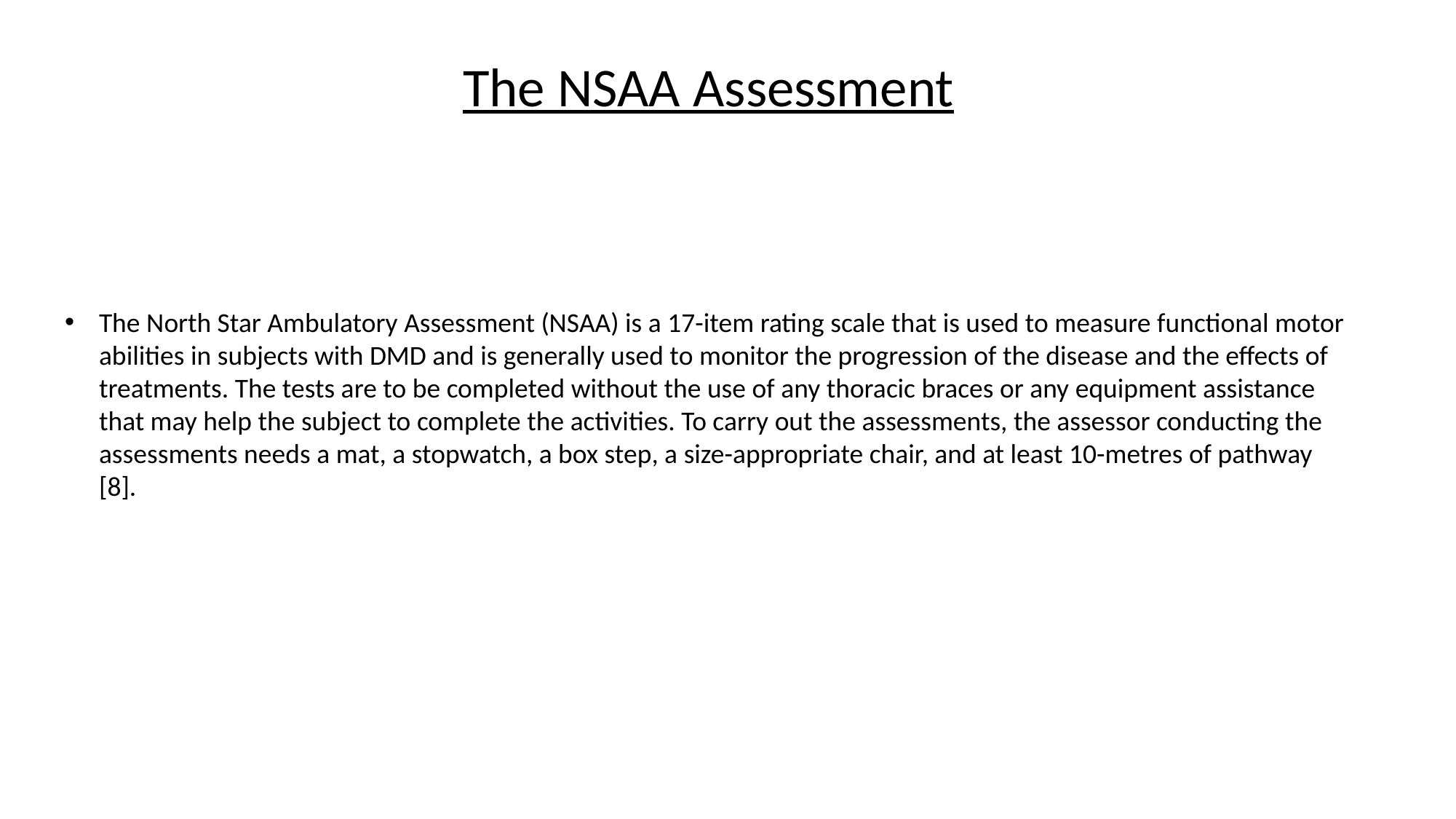

The NSAA Assessment

The North Star Ambulatory Assessment (NSAA) is a 17-item rating scale that is used to measure functional motor abilities in subjects with DMD and is generally used to monitor the progression of the disease and the effects of treatments. The tests are to be completed without the use of any thoracic braces or any equipment assistance that may help the subject to complete the activities. To carry out the assessments, the assessor conducting the assessments needs a mat, a stopwatch, a box step, a size-appropriate chair, and at least 10-metres of pathway [8].